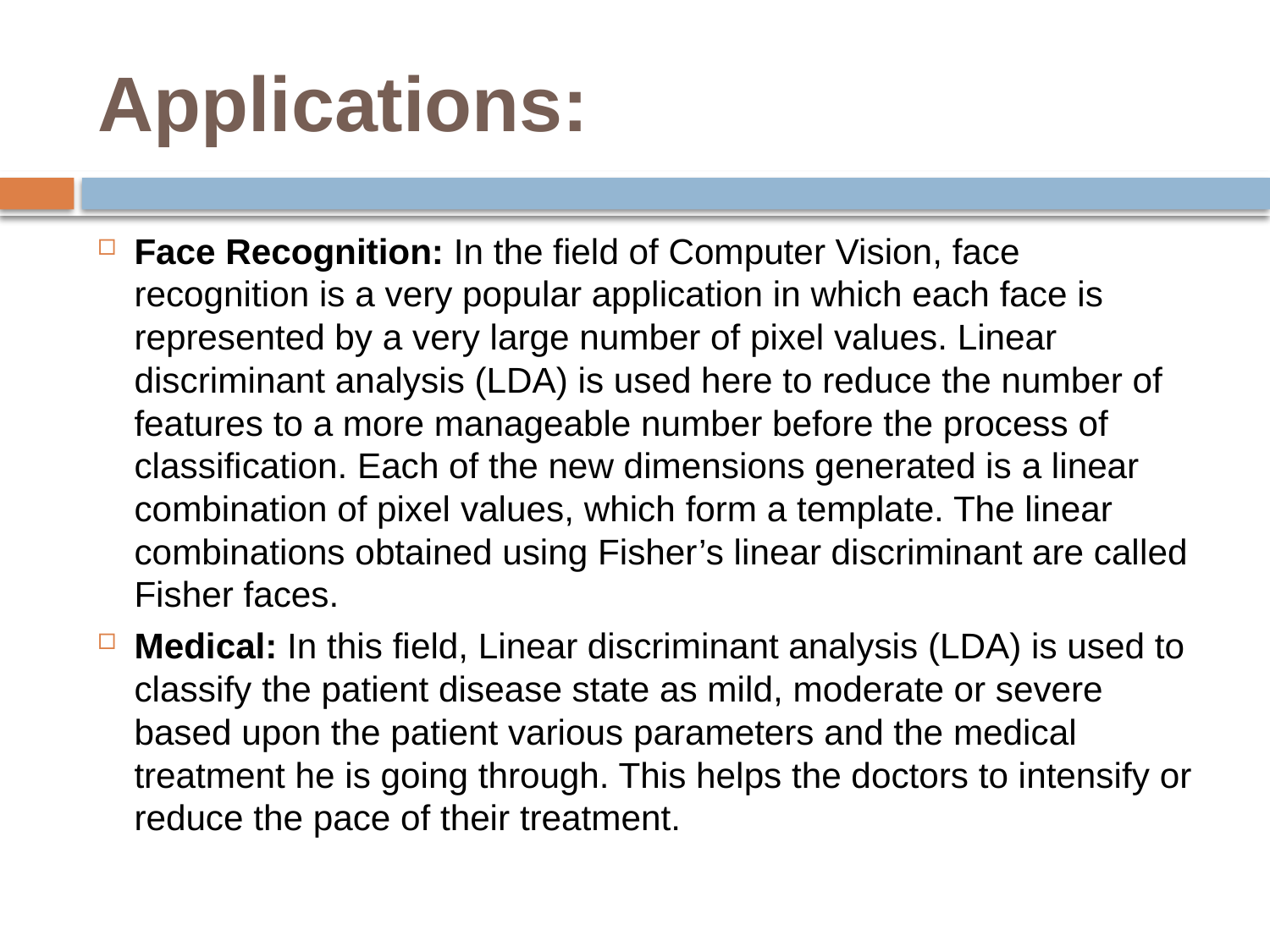

# Applications:
Face Recognition: In the field of Computer Vision, face recognition is a very popular application in which each face is represented by a very large number of pixel values. Linear discriminant analysis (LDA) is used here to reduce the number of features to a more manageable number before the process of classification. Each of the new dimensions generated is a linear combination of pixel values, which form a template. The linear combinations obtained using Fisher’s linear discriminant are called Fisher faces.
Medical: In this field, Linear discriminant analysis (LDA) is used to classify the patient disease state as mild, moderate or severe based upon the patient various parameters and the medical treatment he is going through. This helps the doctors to intensify or reduce the pace of their treatment.